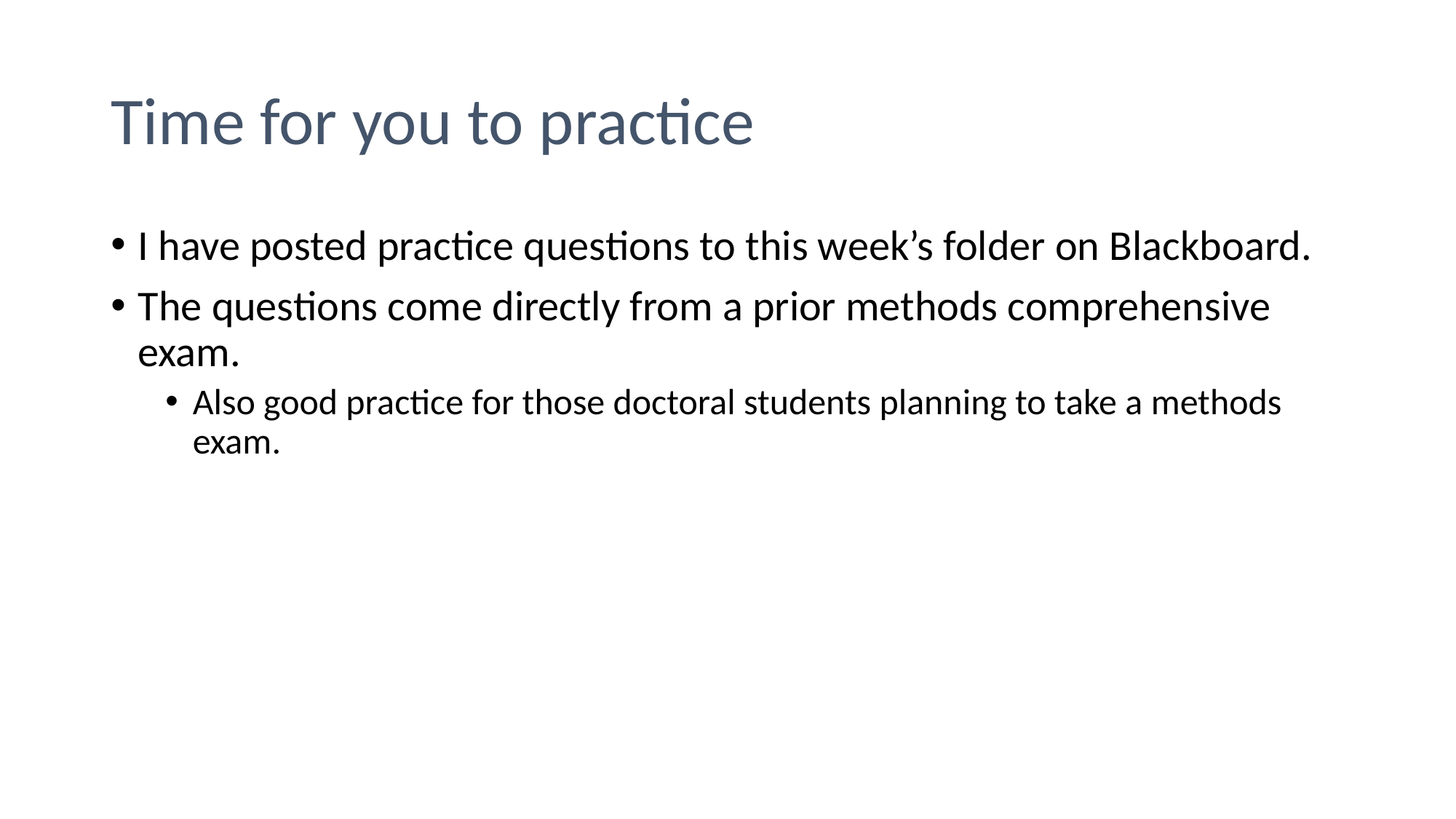

Time for you to practice
I have posted practice questions to this week’s folder on Blackboard.
The questions come directly from a prior methods comprehensive exam.
Also good practice for those doctoral students planning to take a methods exam.